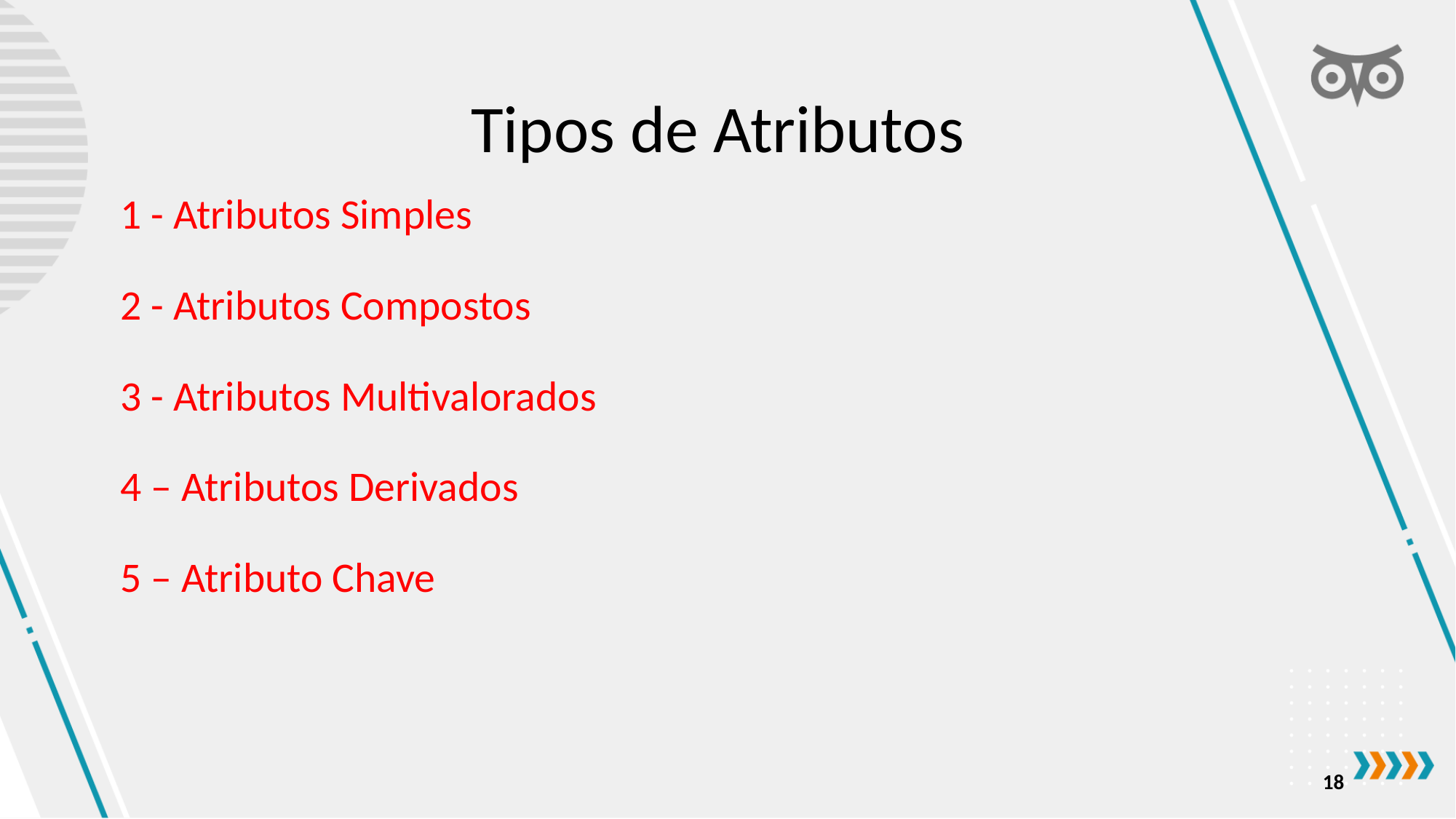

# Tipos de Atributos
1 - Atributos Simples

2 - Atributos Compostos

3 - Atributos Multivalorados

4 – Atributos Derivados

5 – Atributo Chave
18